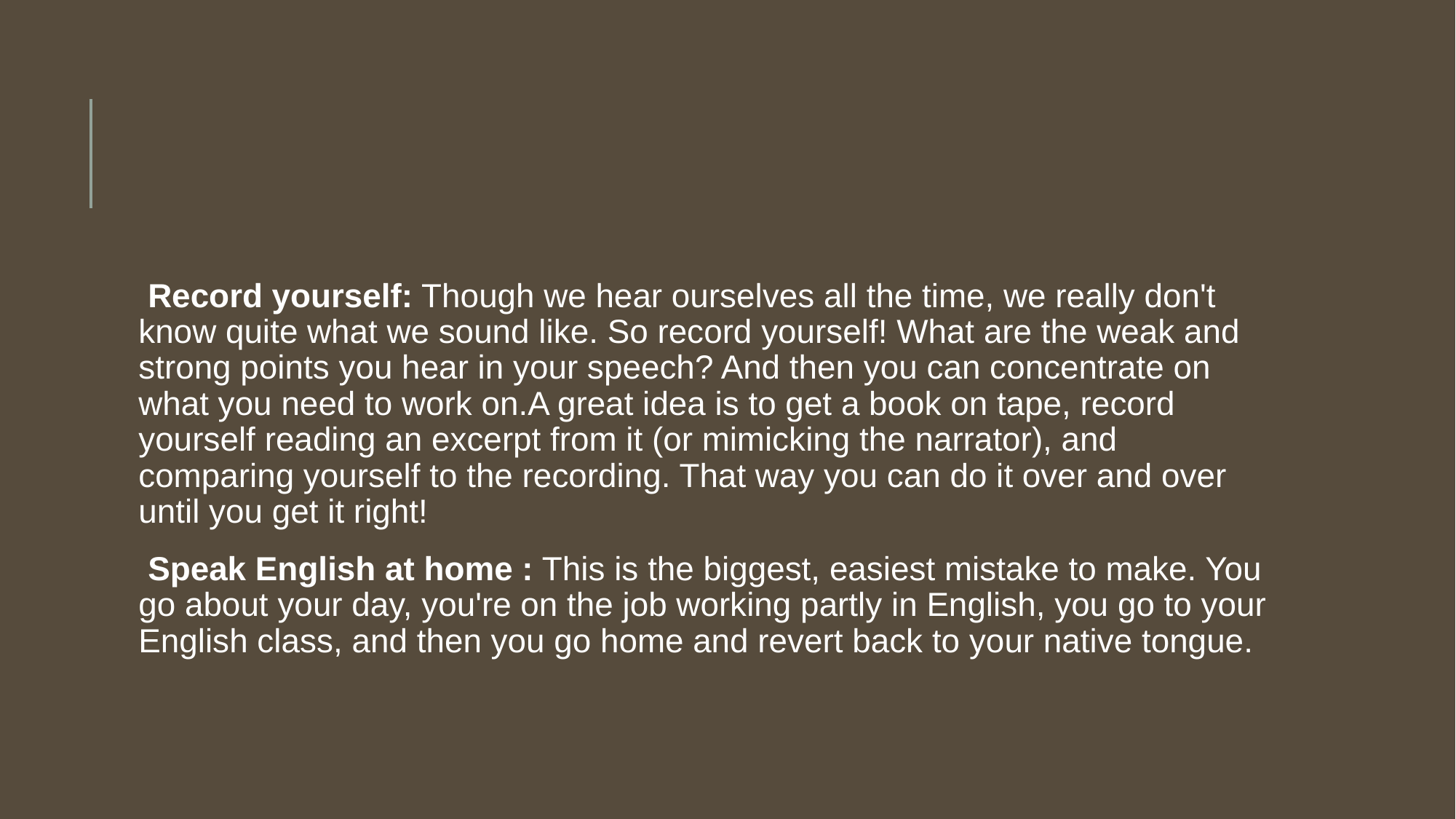

#
 Record yourself: Though we hear ourselves all the time, we really don't know quite what we sound like. So record yourself! What are the weak and strong points you hear in your speech? And then you can concentrate on what you need to work on.A great idea is to get a book on tape, record yourself reading an excerpt from it (or mimicking the narrator), and comparing yourself to the recording. That way you can do it over and over until you get it right!
 Speak English at home : This is the biggest, easiest mistake to make. You go about your day, you're on the job working partly in English, you go to your English class, and then you go home and revert back to your native tongue.